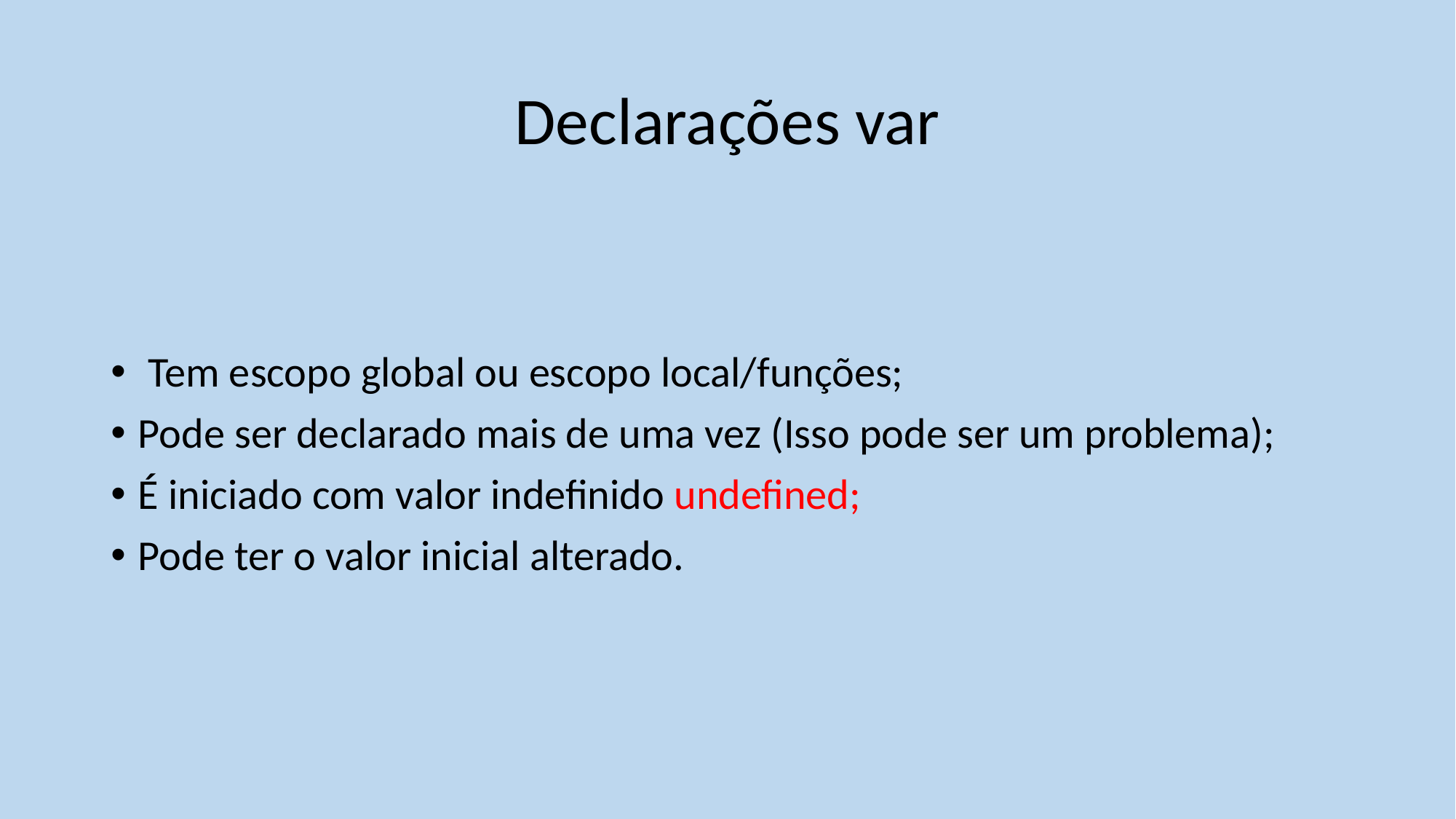

# Declarações var

 Tem escopo global ou escopo local/funções;
Pode ser declarado mais de uma vez (Isso pode ser um problema);
É iniciado com valor indefinido undefined;
Pode ter o valor inicial alterado.